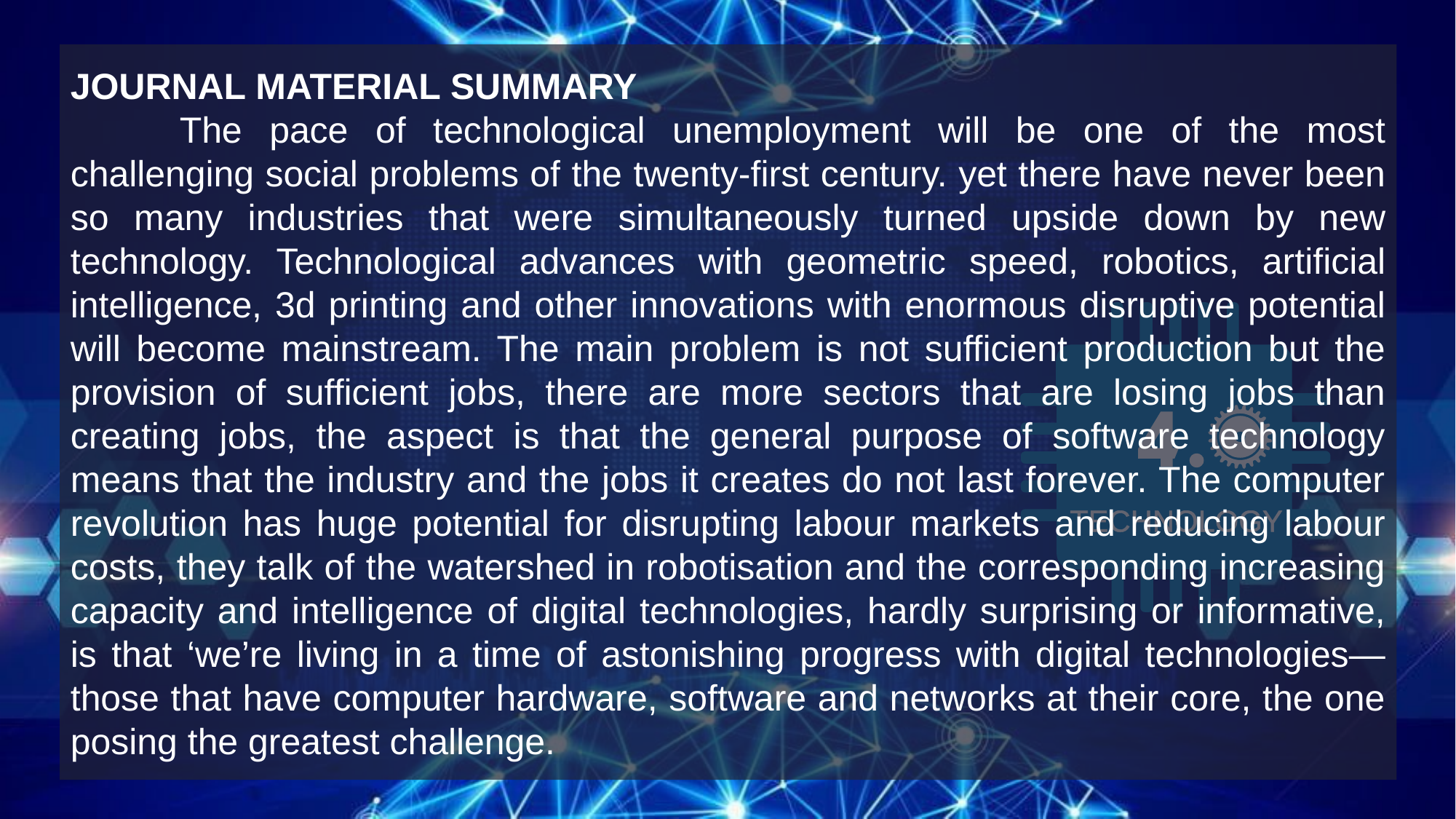

JOURNAL MATERIAL SUMMARY
	The pace of technological unemployment will be one of the most challenging social problems of the twenty-first century. yet there have never been so many industries that were simultaneously turned upside down by new technology. Technological advances with geometric speed, robotics, artificial intelligence, 3d printing and other innovations with enormous disruptive potential will become mainstream. The main problem is not sufficient production but the provision of sufficient jobs, there are more sectors that are losing jobs than creating jobs, the aspect is that the general purpose of software technology means that the industry and the jobs it creates do not last forever. The computer revolution has huge potential for disrupting labour markets and reducing labour costs, they talk of the watershed in robotisation and the corresponding increasing capacity and intelligence of digital technologies, hardly surprising or informative, is that ‘we’re living in a time of astonishing progress with digital technologies—those that have computer hardware, software and networks at their core, the one posing the greatest challenge.

TECHNOLOGY